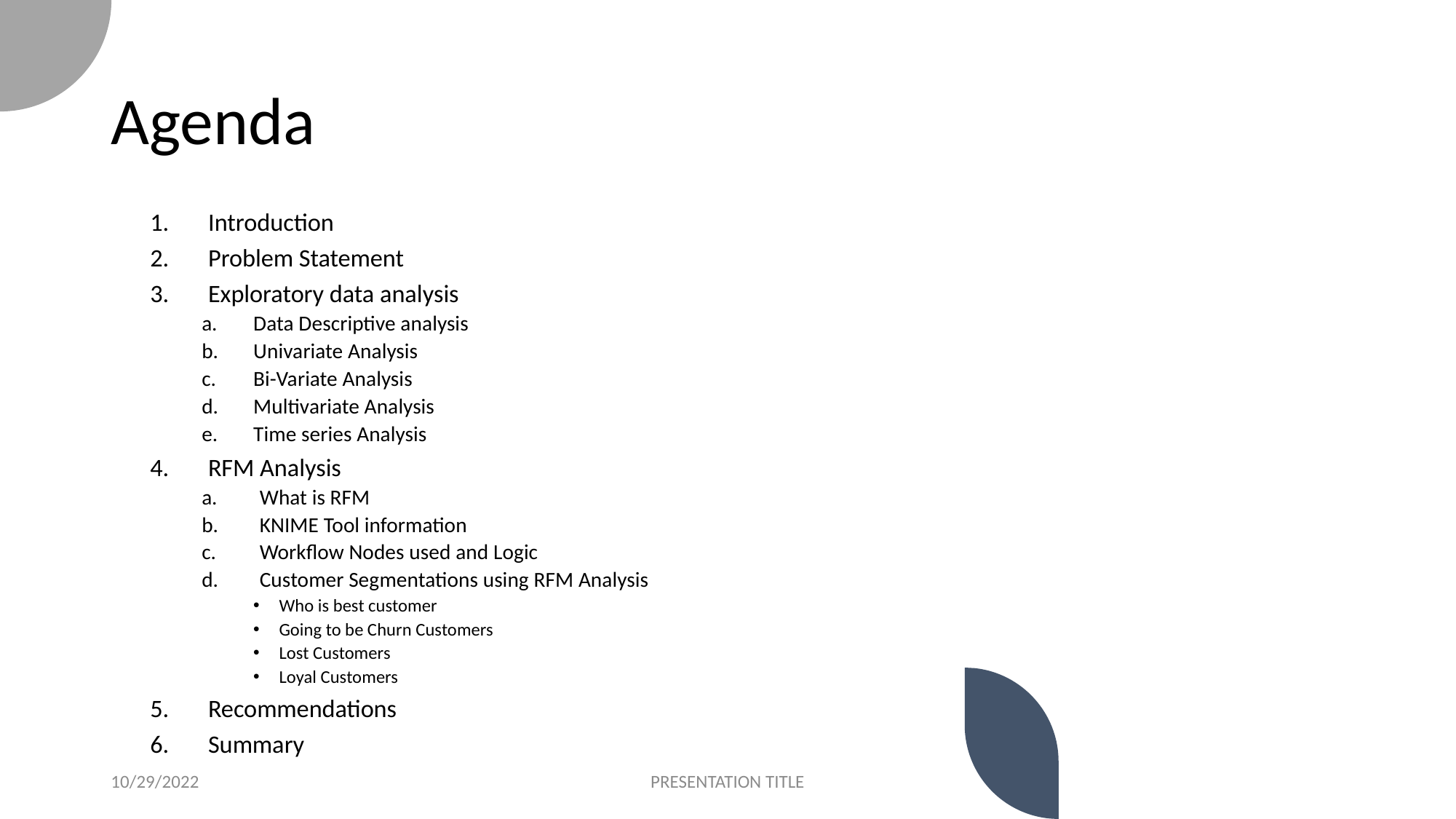

# Agenda
Introduction
Problem Statement
Exploratory data analysis
Data Descriptive analysis
Univariate Analysis
Bi-Variate Analysis
Multivariate Analysis
Time series Analysis
RFM Analysis
What is RFM
KNIME Tool information
Workflow Nodes used and Logic
Customer Segmentations using RFM Analysis
Who is best customer
Going to be Churn Customers
Lost Customers
Loyal Customers
Recommendations
Summary

10/29/2022
PRESENTATION TITLE
2